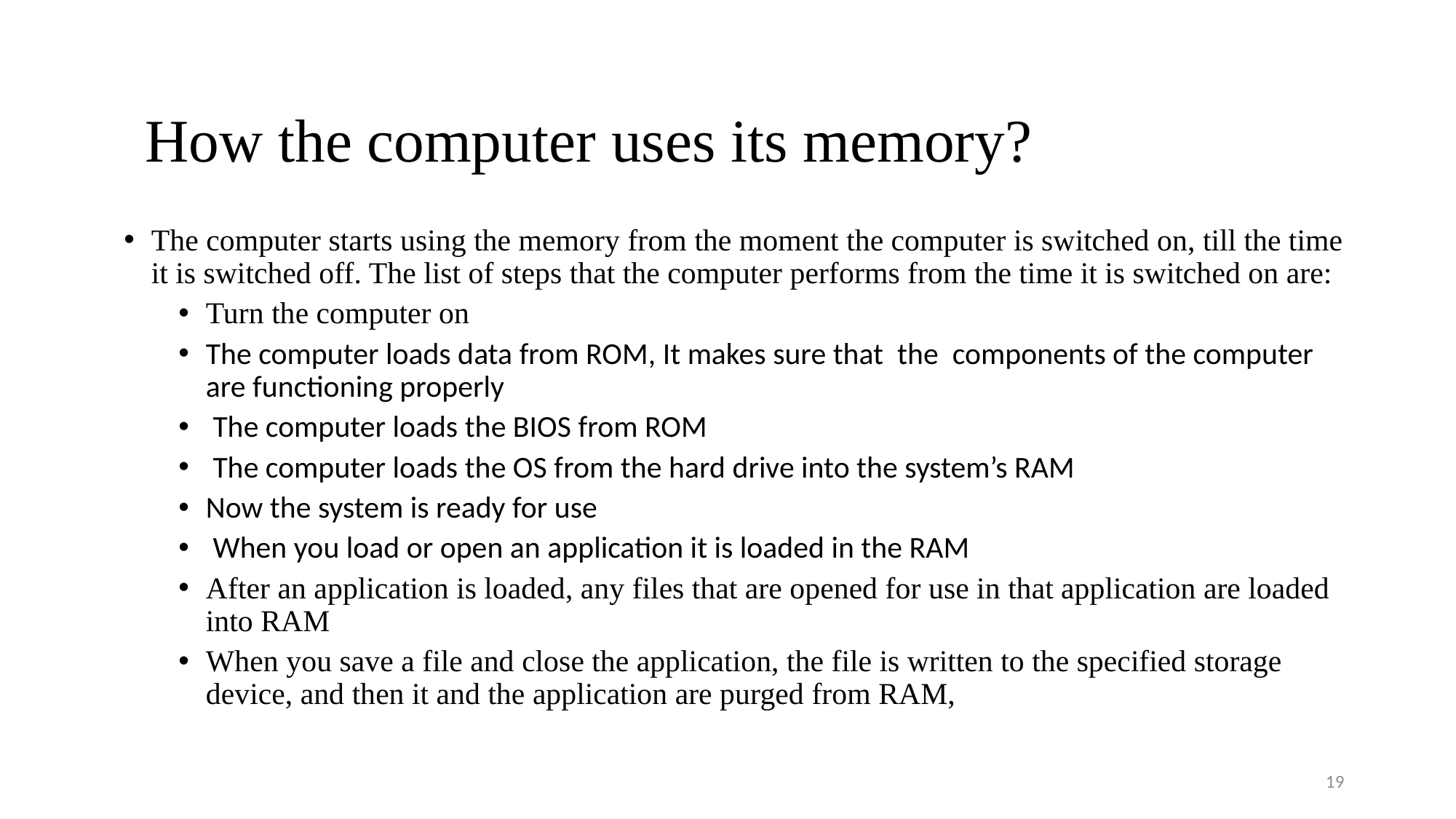

# How the computer uses its memory?
The computer starts using the memory from the moment the computer is switched on, till the time it is switched off. The list of steps that the computer performs from the time it is switched on are:
Turn the computer on
The computer loads data from ROM, It makes sure that  the  components of the computer are functioning properly
 The computer loads the BIOS from ROM
 The computer loads the OS from the hard drive into the system’s RAM
Now the system is ready for use
 When you load or open an application it is loaded in the RAM
After an application is loaded, any files that are opened for use in that application are loaded into RAM
When you save a file and close the application, the file is written to the specified storage device, and then it and the application are purged from RAM,

19